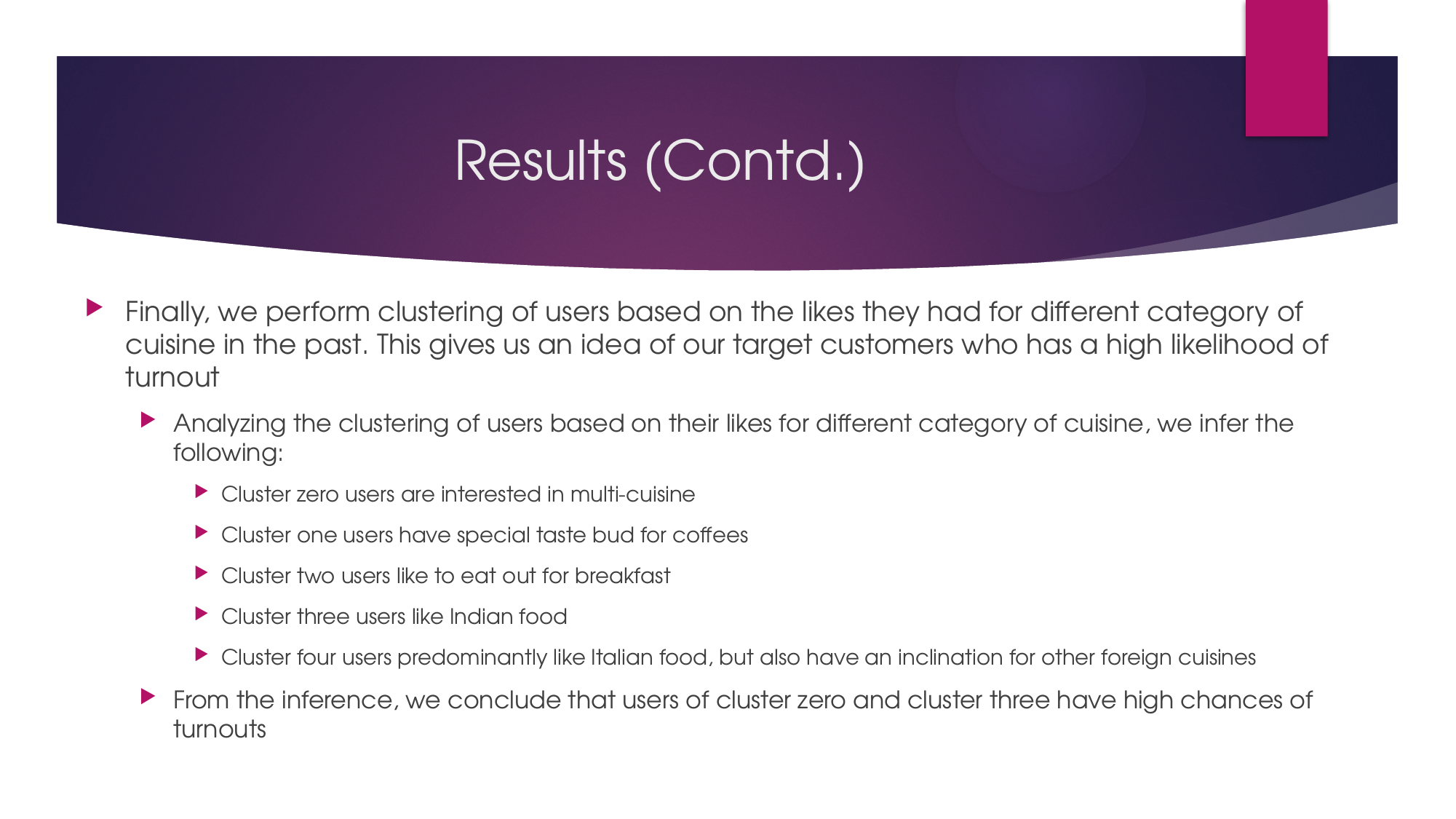

# Results (Contd.)
Finally, we perform clustering of users based on the likes they had for different category of cuisine in the past. This gives us an idea of our target customers who has a high likelihood of turnout
Analyzing the clustering of users based on their likes for different category of cuisine, we infer the following:
Cluster zero users are interested in multi-cuisine
Cluster one users have special taste bud for coffees
Cluster two users like to eat out for breakfast
Cluster three users like Indian food
Cluster four users predominantly like Italian food, but also have an inclination for other foreign cuisines
From the inference, we conclude that users of cluster zero and cluster three have high chances of turnouts